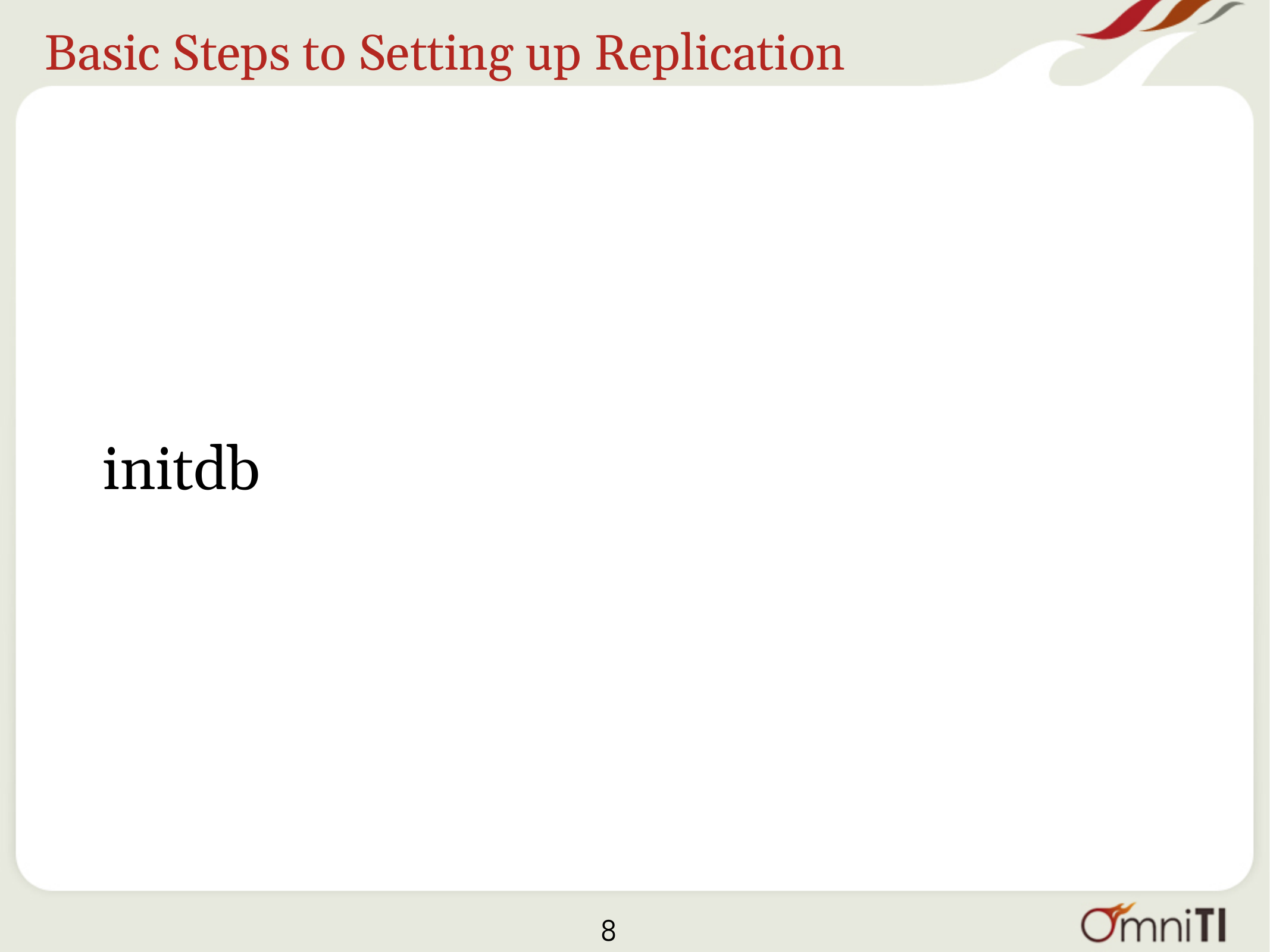

# Basic Steps to Setting up Replication
initdb

8